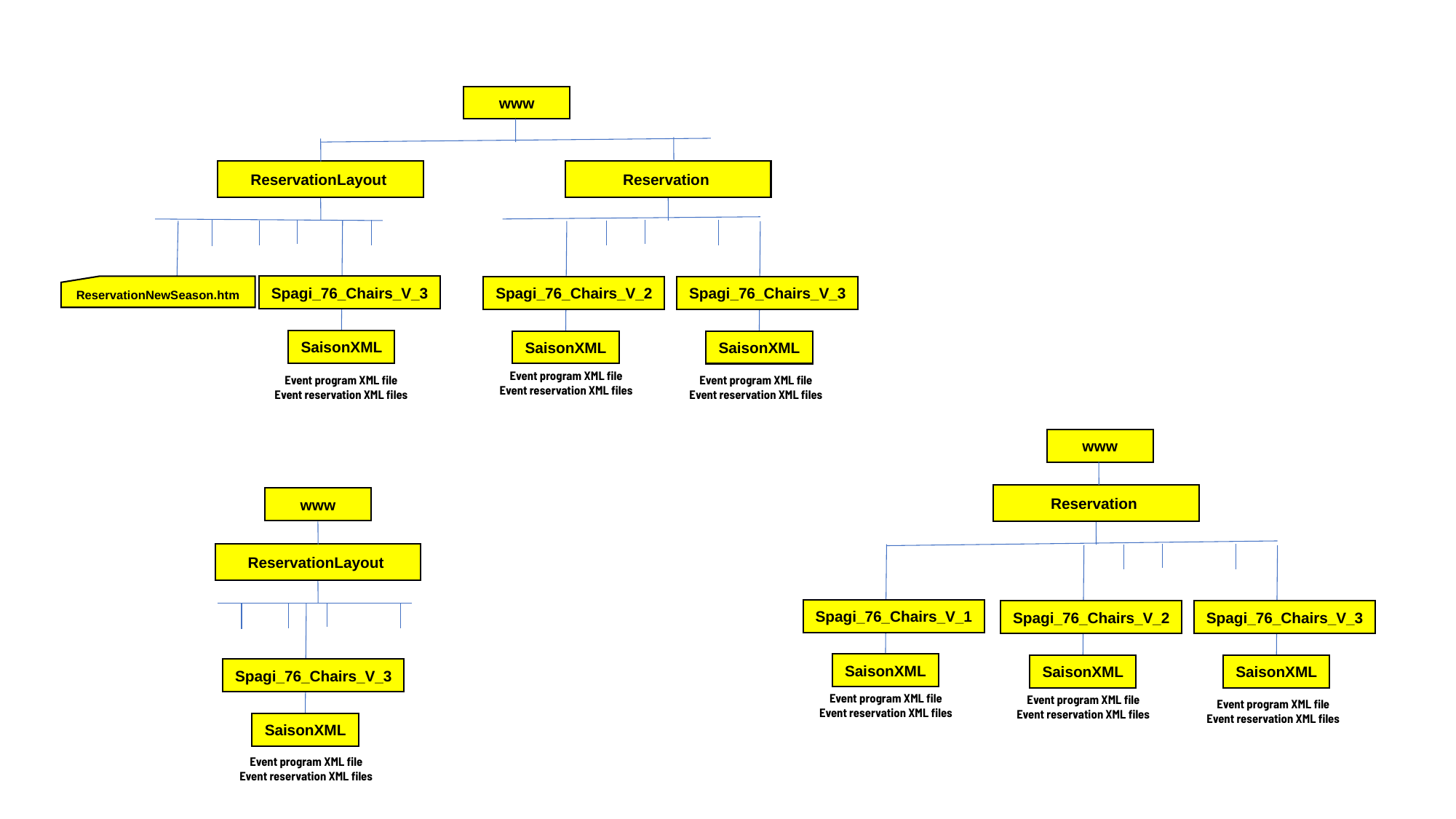

www
ReservationLayout
Reservation
ReservationNewSeason.htm
Spagi_76_Chairs_V_3
Spagi_76_Chairs_V_2
Spagi_76_Chairs_V_3
SaisonXML
SaisonXML
SaisonXML
Event program XML file
Event reservation XML files
Event program XML file
Event reservation XML files
Event program XML file
Event reservation XML files
www
Reservation
www
ReservationLayout
Spagi_76_Chairs_V_1
Spagi_76_Chairs_V_2
Spagi_76_Chairs_V_3
SaisonXML
SaisonXML
SaisonXML
Spagi_76_Chairs_V_3
Event program XML file
Event reservation XML files
Event program XML file
Event reservation XML files
Event program XML file
Event reservation XML files
SaisonXML
Event program XML file
Event reservation XML files